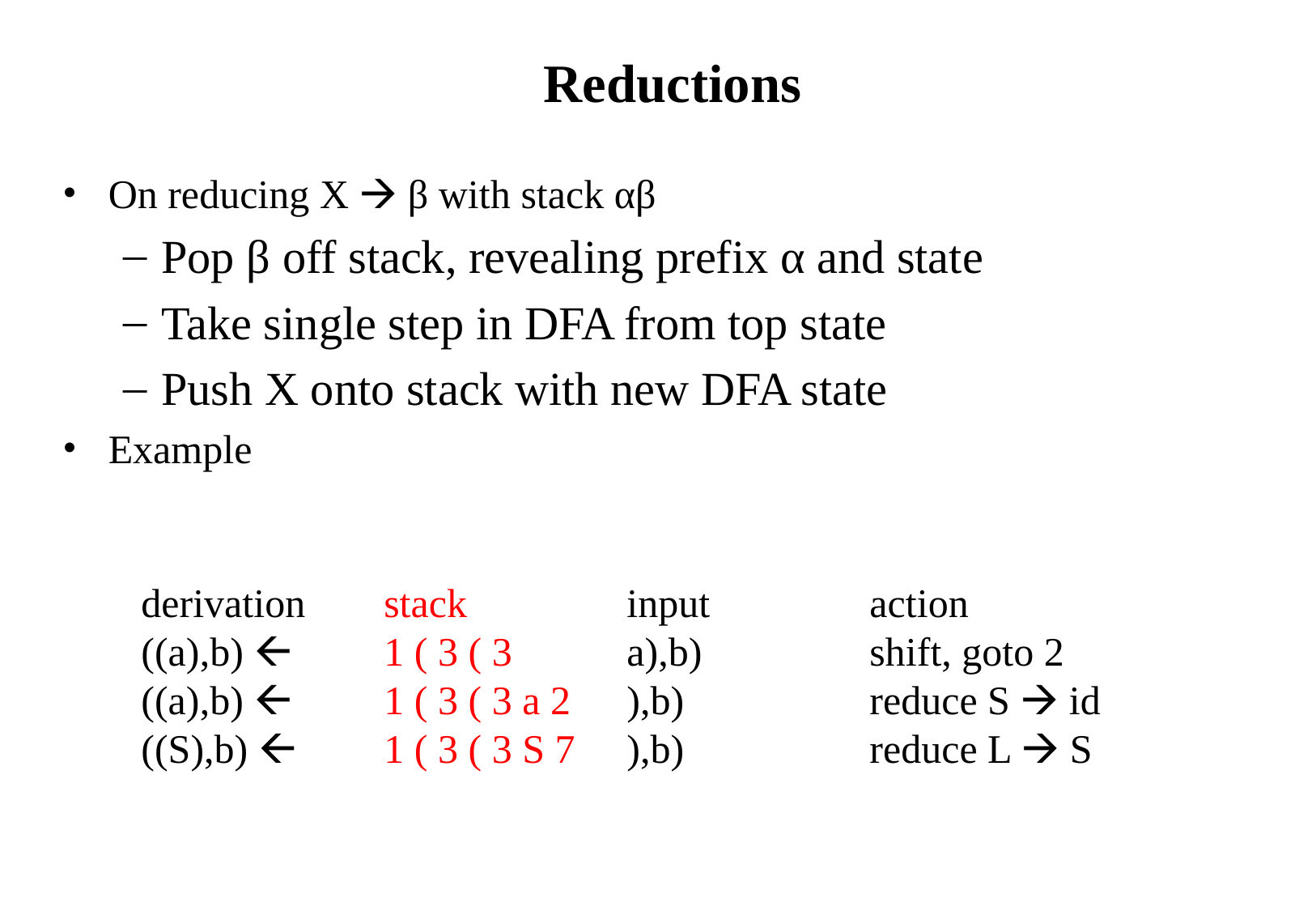

# Reductions
On reducing X 🡪 β with stack αβ
Pop β off stack, revealing prefix α and state
Take single step in DFA from top state
Push X onto stack with new DFA state
Example
derivation	stack		input		action
((a),b) 🡨	1 ( 3 ( 3	a),b)		shift, goto 2
((a),b) 🡨	1 ( 3 ( 3 a 2	),b)		reduce S 🡪 id
((S),b) 🡨	1 ( 3 ( 3 S 7	),b)		reduce L 🡪 S